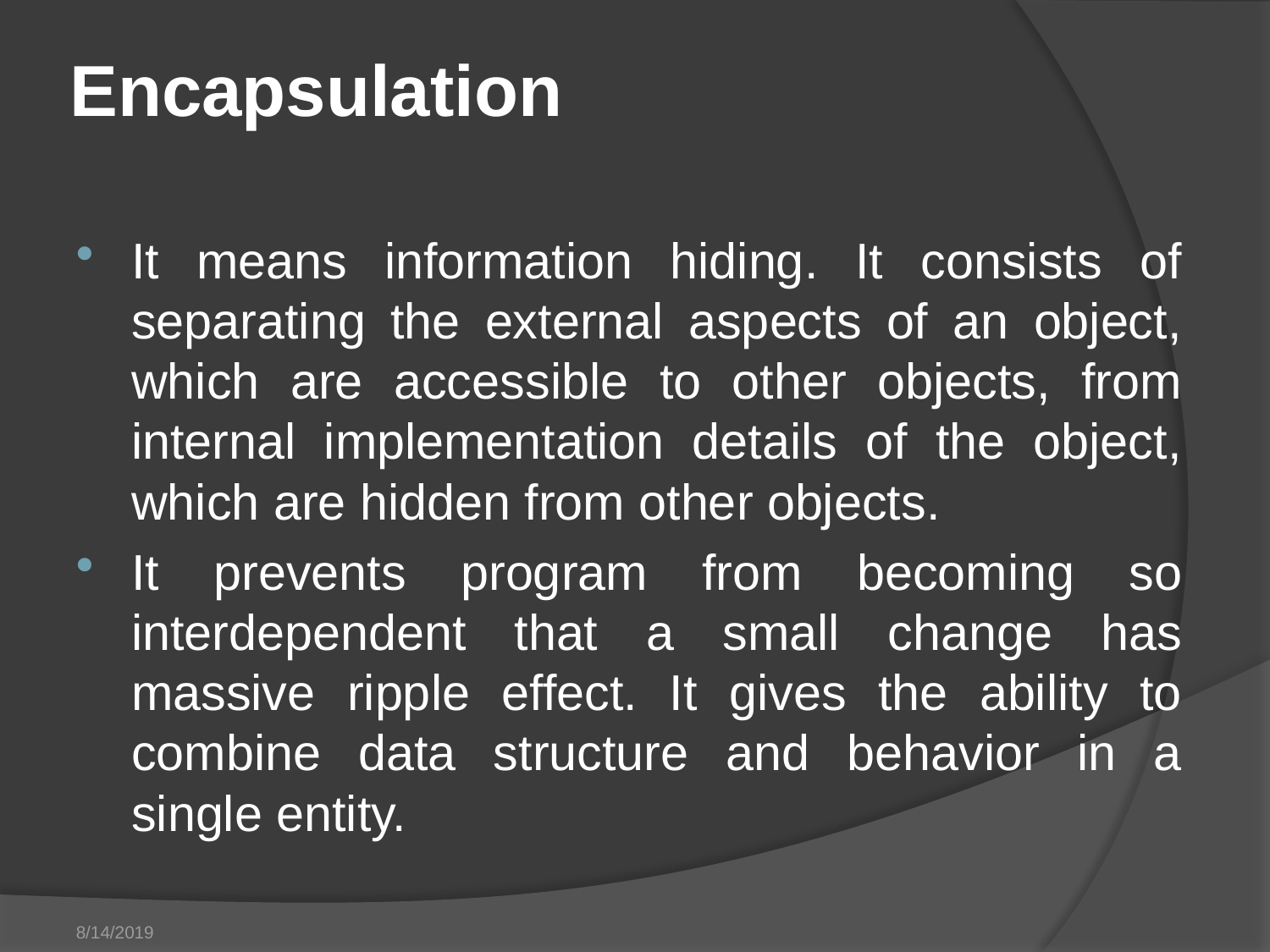

# Encapsulation
It means information hiding. It consists of separating the external aspects of an object, which are accessible to other objects, from internal implementation details of the object, which are hidden from other objects.
It prevents program from becoming so interdependent that a small change has massive ripple effect. It gives the ability to combine data structure and behavior in a single entity.

8/14/2019